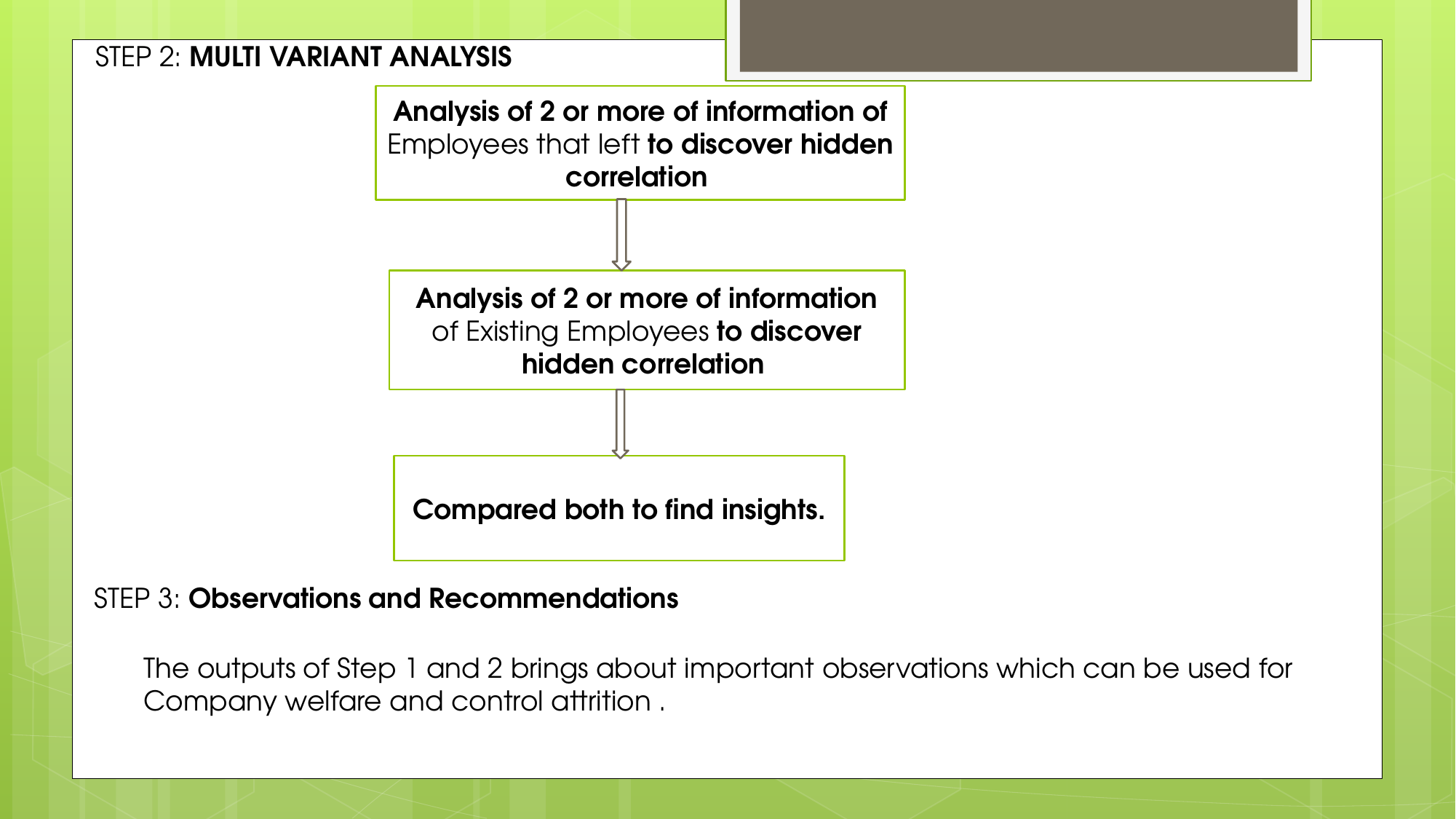

STEP 2: MULTI VARIANT ANALYSIS

Analysis of 2 or more of information of Employees that left to discover hidden correlation

Analysis of 2 or more of information of Existing Employees to discover hidden correlation

Compared both to find insights.
STEP 3: Observations and Recommendations
The outputs of Step 1 and 2 brings about important observations which can be used for
Company welfare and control attrition .